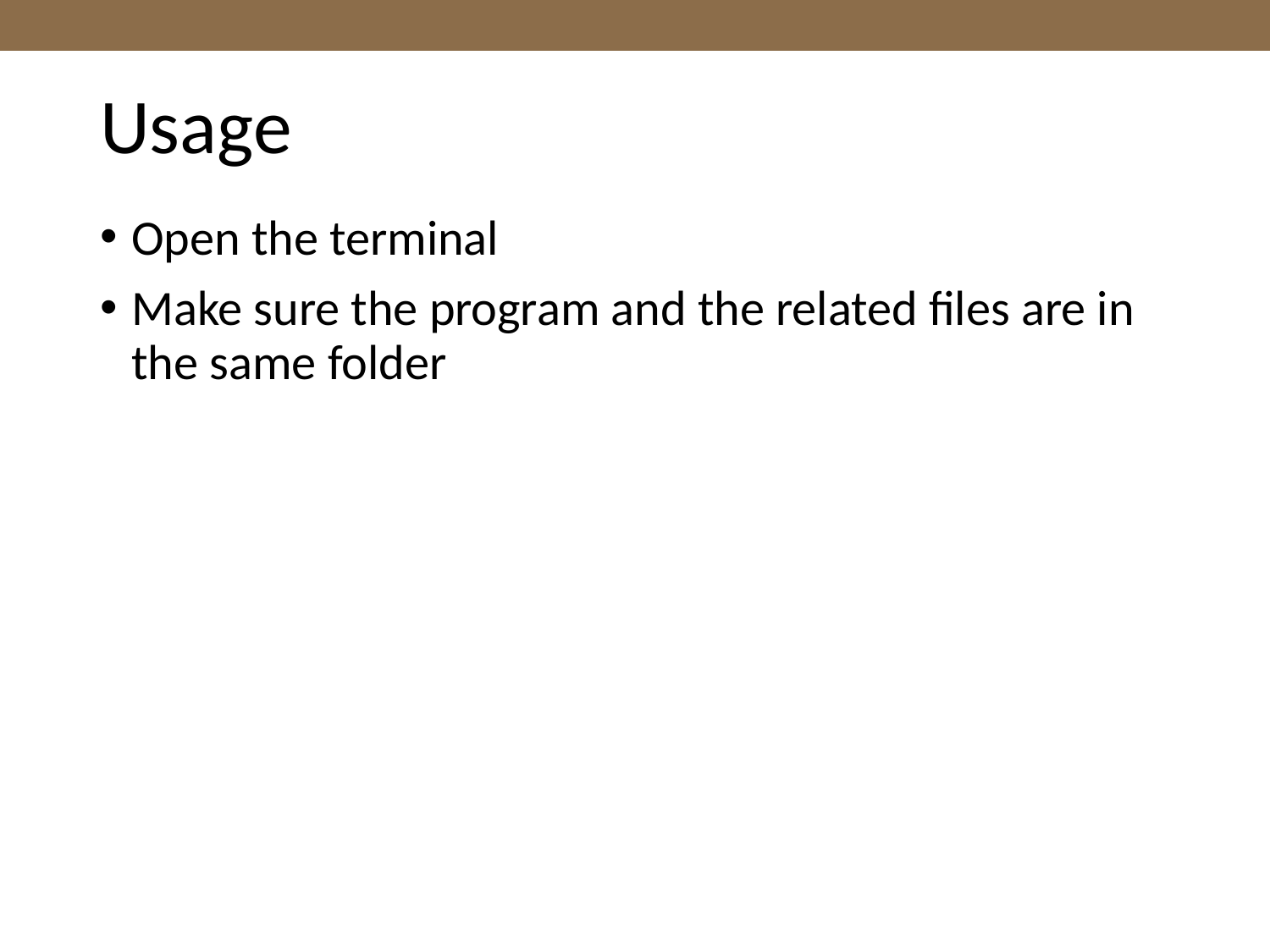

# Usage
Open the terminal
Make sure the program and the related files are in the same folder